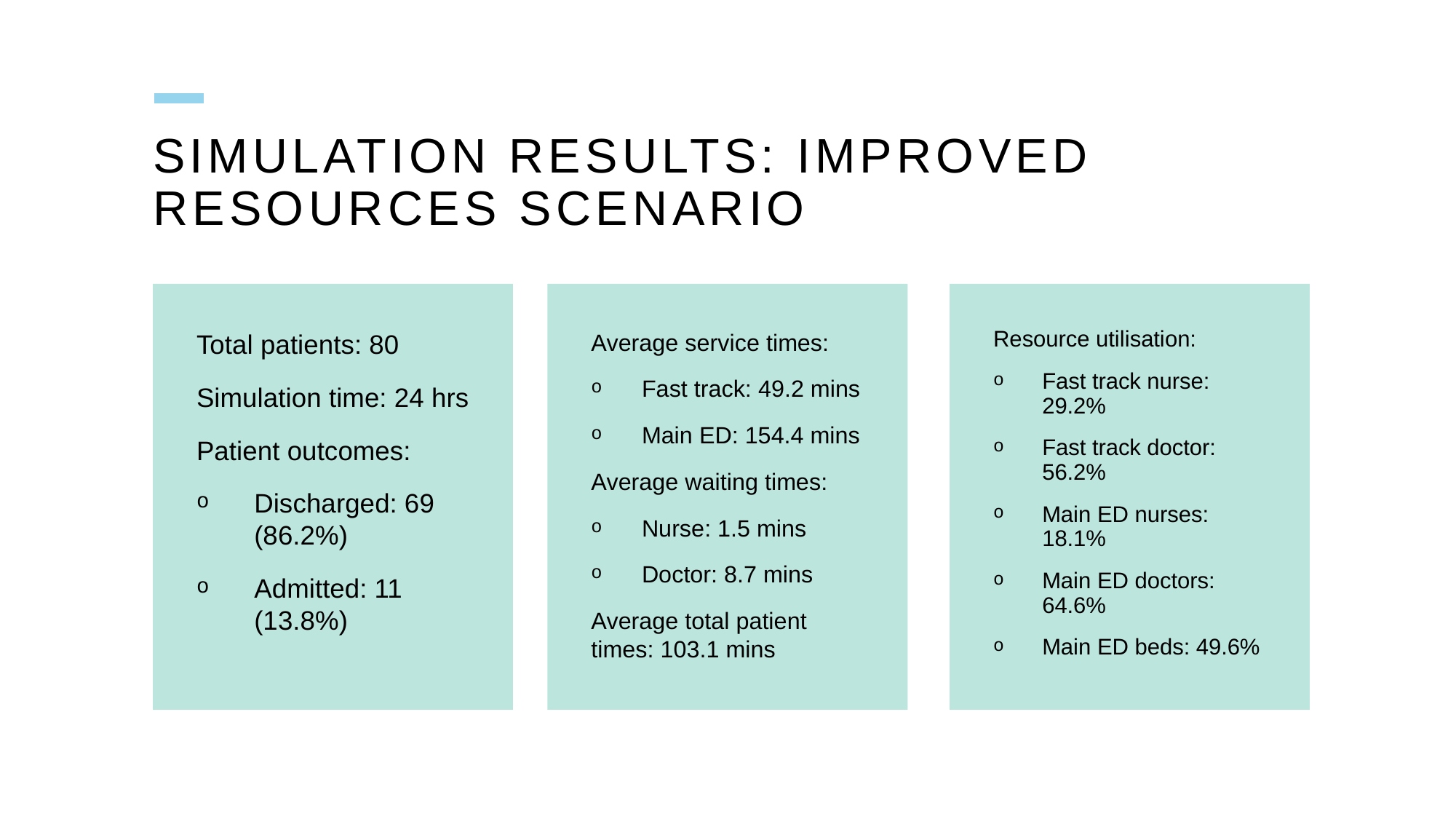

# Simulation results: Improved Resources Scenario
Total patients: 80
Simulation time: 24 hrs
Patient outcomes:
Discharged: 69 (86.2%)
Admitted: 11 (13.8%)
Average service times:
Fast track: 49.2 mins
Main ED: 154.4 mins
Average waiting times:
Nurse: 1.5 mins
Doctor: 8.7 mins
Average total patient times: 103.1 mins
Resource utilisation:
Fast track nurse: 29.2%
Fast track doctor: 56.2%
Main ED nurses: 18.1%
Main ED doctors: 64.6%
Main ED beds: 49.6%